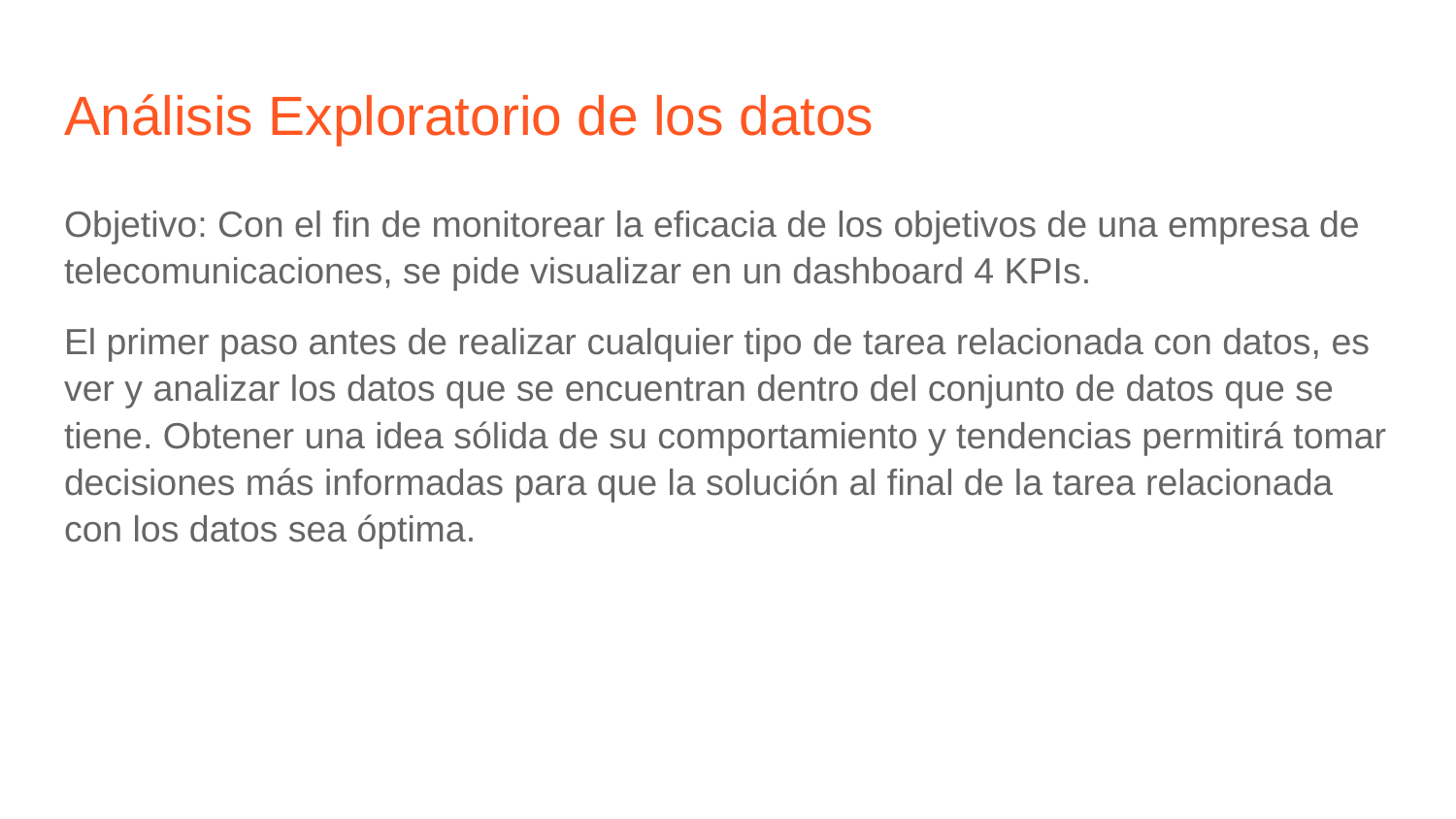

# Análisis Exploratorio de los datos
Objetivo: Con el fin de monitorear la eficacia de los objetivos de una empresa de telecomunicaciones, se pide visualizar en un dashboard 4 KPIs.
El primer paso antes de realizar cualquier tipo de tarea relacionada con datos, es ver y analizar los datos que se encuentran dentro del conjunto de datos que se tiene. Obtener una idea sólida de su comportamiento y tendencias permitirá tomar decisiones más informadas para que la solución al final de la tarea relacionada con los datos sea óptima.